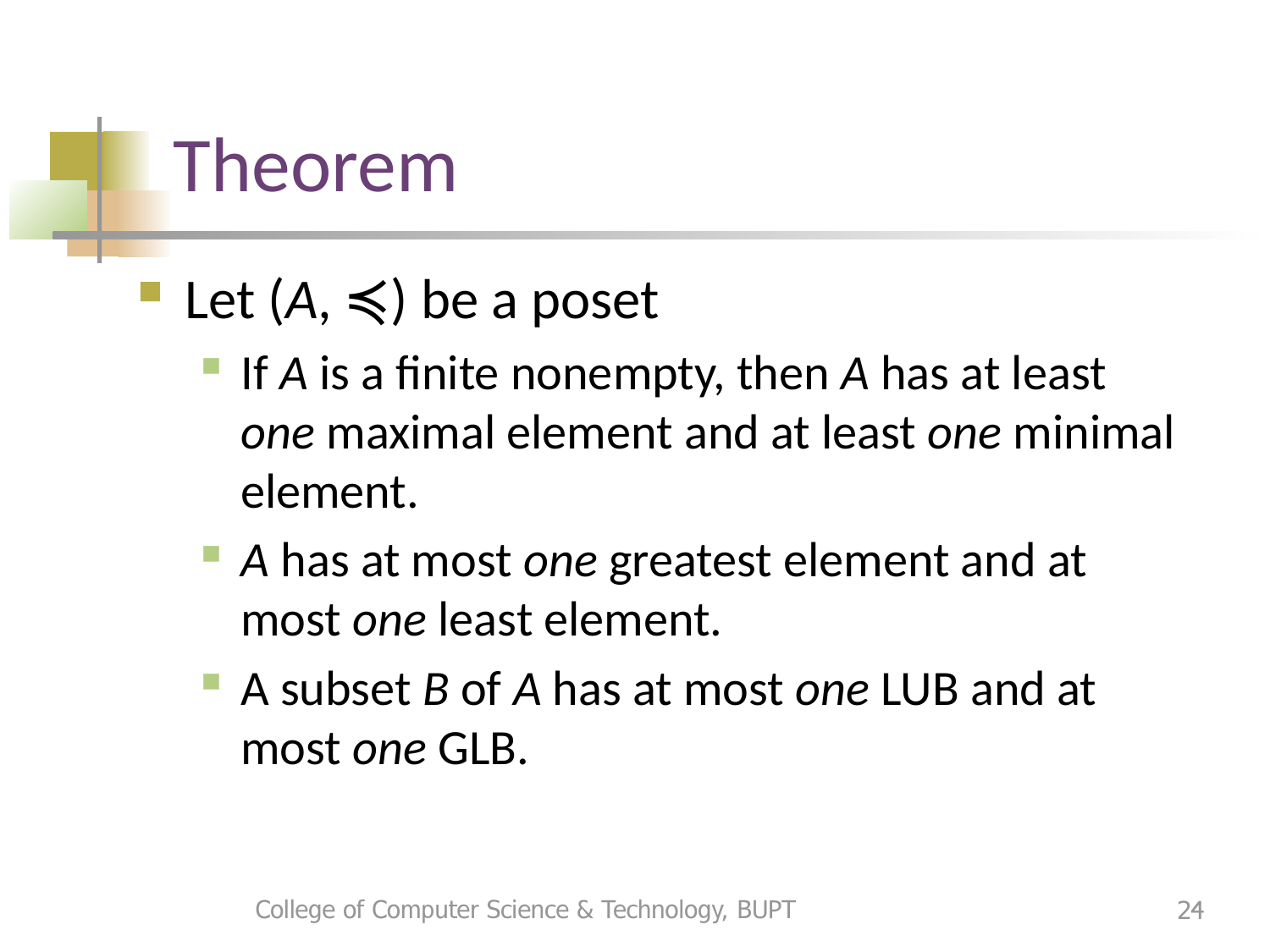

# Theorem
Let (A, ≼) be a poset
If A is a finite nonempty, then A has at least one maximal element and at least one minimal element.
A has at most one greatest element and at most one least element.
A subset B of A has at most one LUB and at most one GLB.
College of Computer Science & Technology, BUPT
24